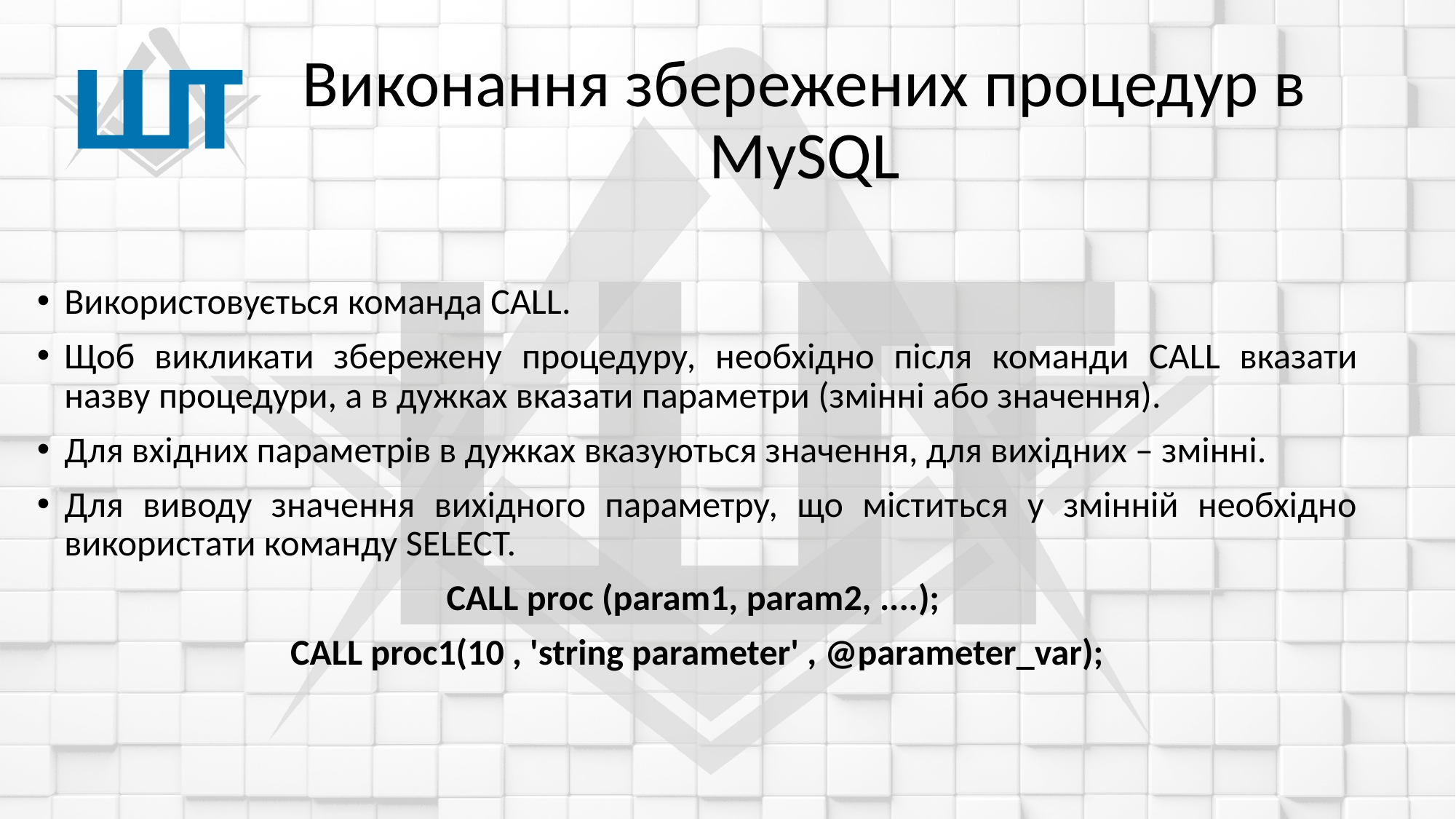

# Виконання збережених процедур в MySQL
Використовується команда CALL.
Щоб викликати збережену процедуру, необхідно після команди CALL вказати назву процедури, а в дужках вказати параметри (змінні або значення).
Для вхідних параметрів в дужках вказуються значення, для вихідних – змінні.
Для виводу значення вихідного параметру, що міститься у змінній необхідно використати команду SELECT.
CALL proc (param1, param2, ....);
CALL proc1(10 , 'string parameter' , @parameter_var);